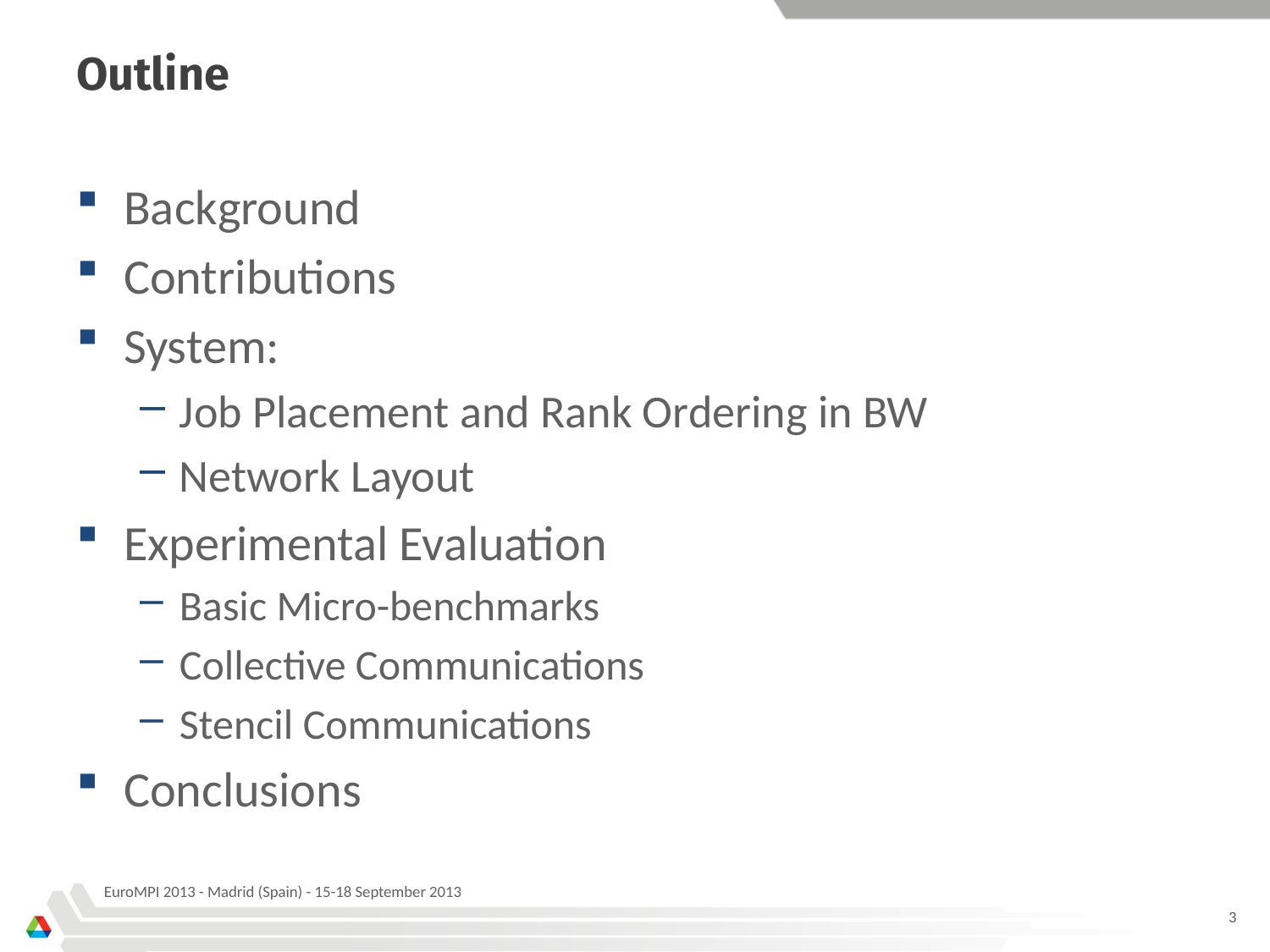

# Outline
Background
Contributions
System:
Job Placement and Rank Ordering in BW
Network Layout
Experimental Evaluation
Basic Micro-benchmarks
Collective Communications
Stencil Communications
Conclusions
EuroMPI 2013 - Madrid (Spain) - 15-18 September 2013
3